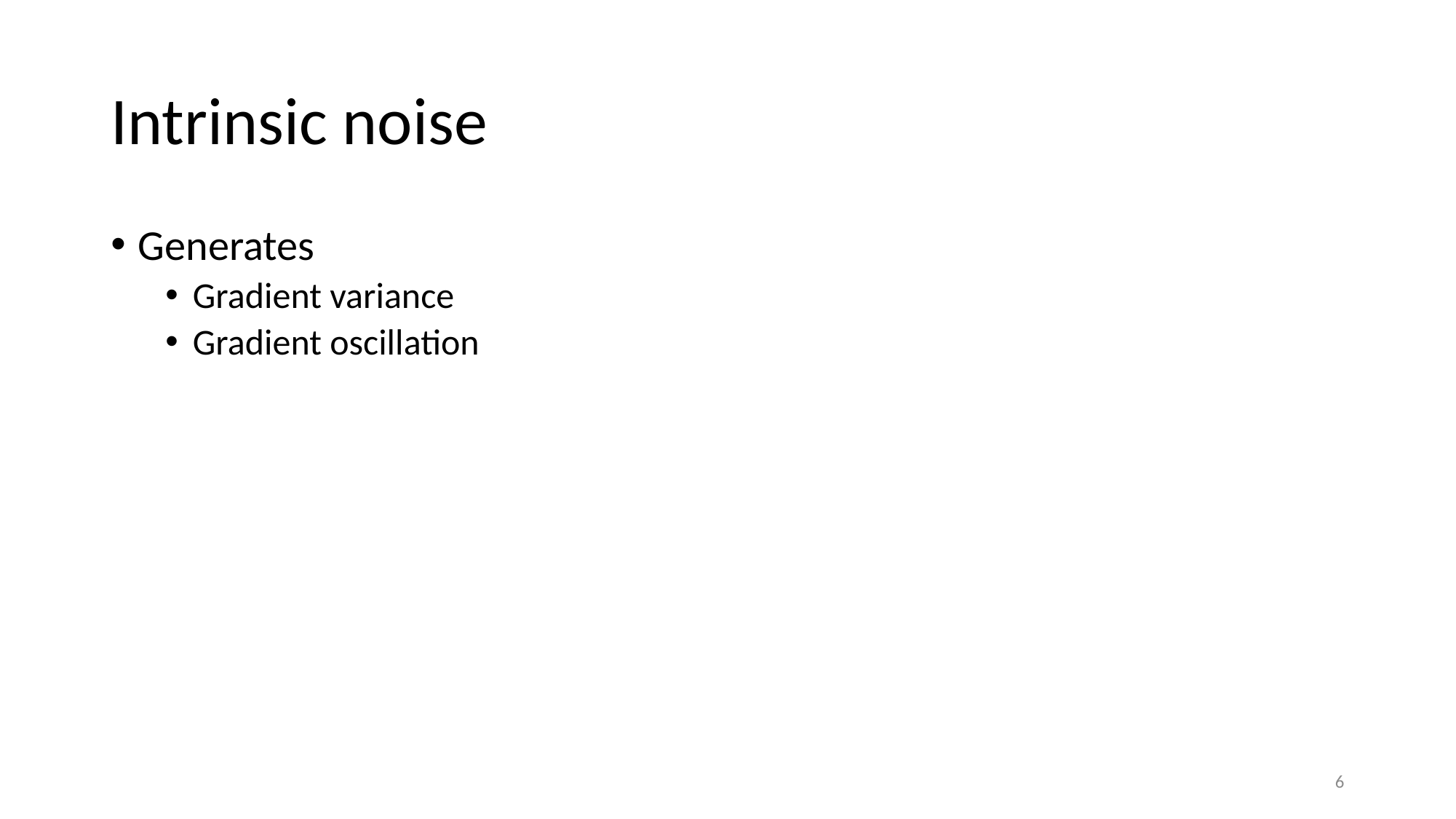

# Intrinsic noise
Generates
Gradient variance
Gradient oscillation
6